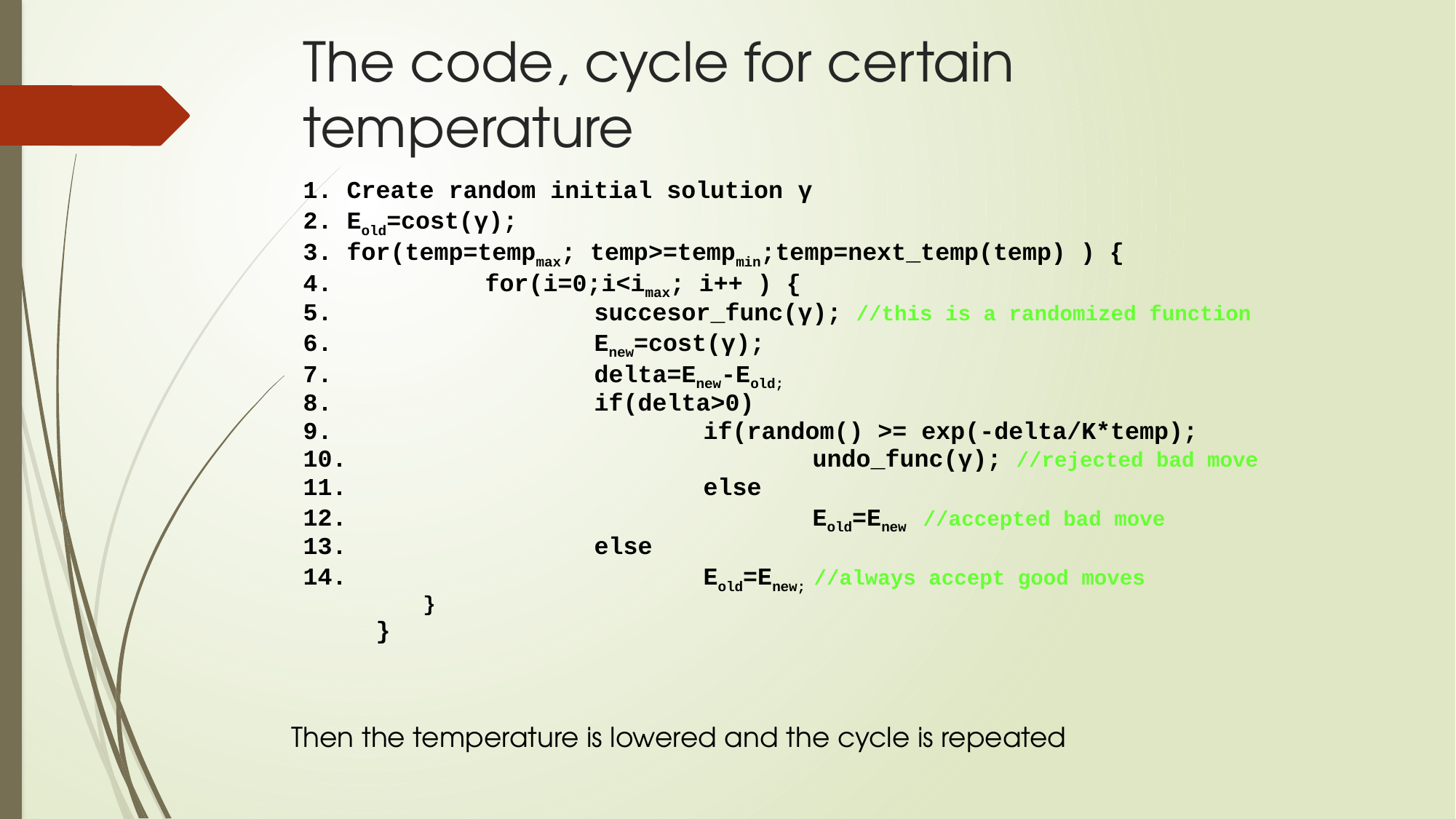

# The code, cycle for certain temperature
1. Create random initial solution γ
2. Eold=cost(γ);
3. for(temp=tempmax; temp>=tempmin;temp=next_temp(temp) ) {
4.		for(i=0;i<imax; i++ ) {
5.			succesor_func(γ); //this is a randomized function
6.			Enew=cost(γ);
7. 			delta=Enew-Eold;
8.			if(delta>0)
9.				if(random() >= exp(-delta/K*temp);
10.					undo_func(γ); //rejected bad move
11.				else
12.					Eold=Enew  //accepted bad move
13.			else
14.				Eold=Enew; //always accept good moves
	}
	}

Then the temperature is lowered and the cycle is repeated